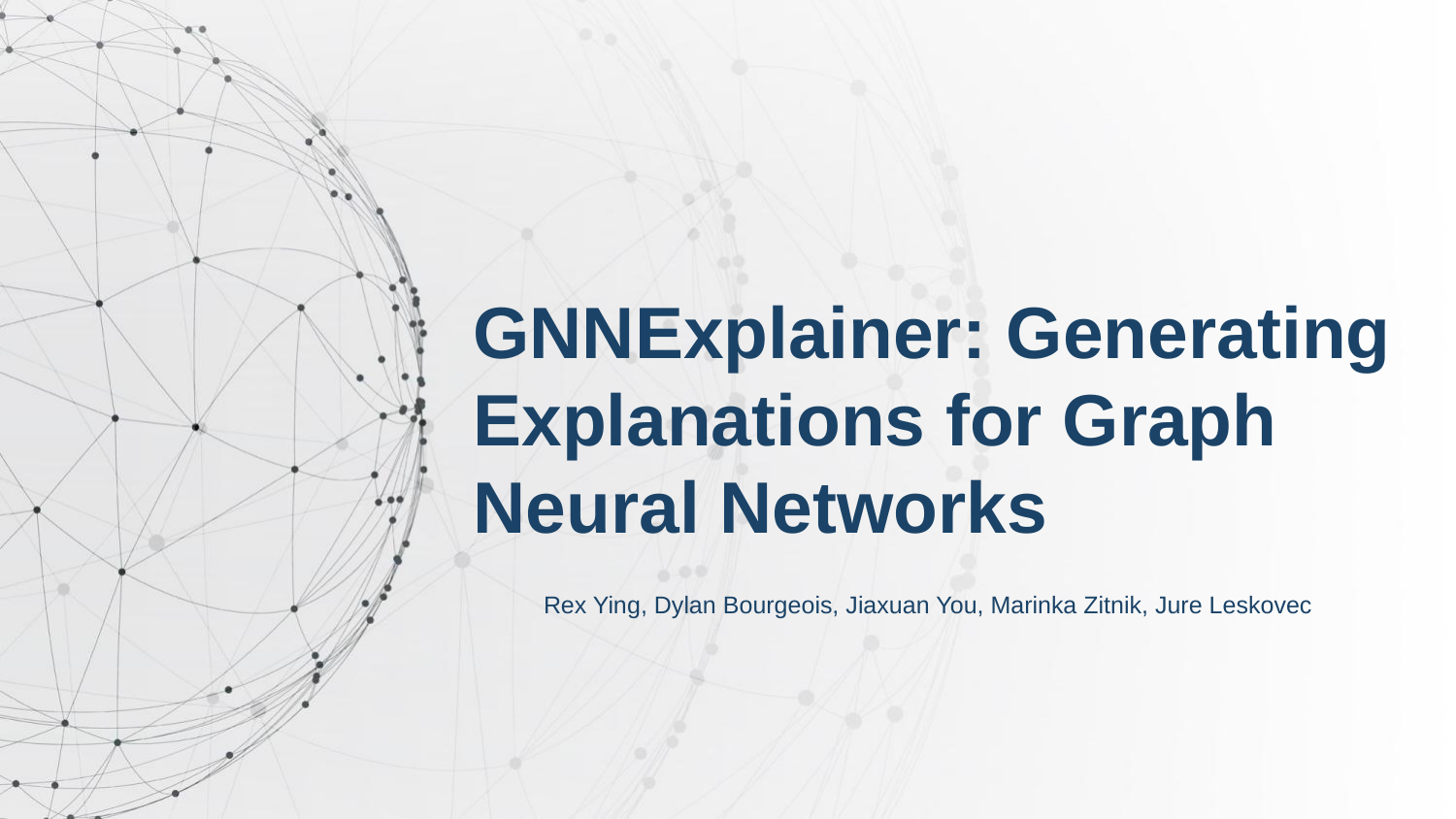

GNNExplainer: Generating Explanations for Graph Neural Networks
Rex Ying, Dylan Bourgeois, Jiaxuan You, Marinka Zitnik, Jure Leskovec